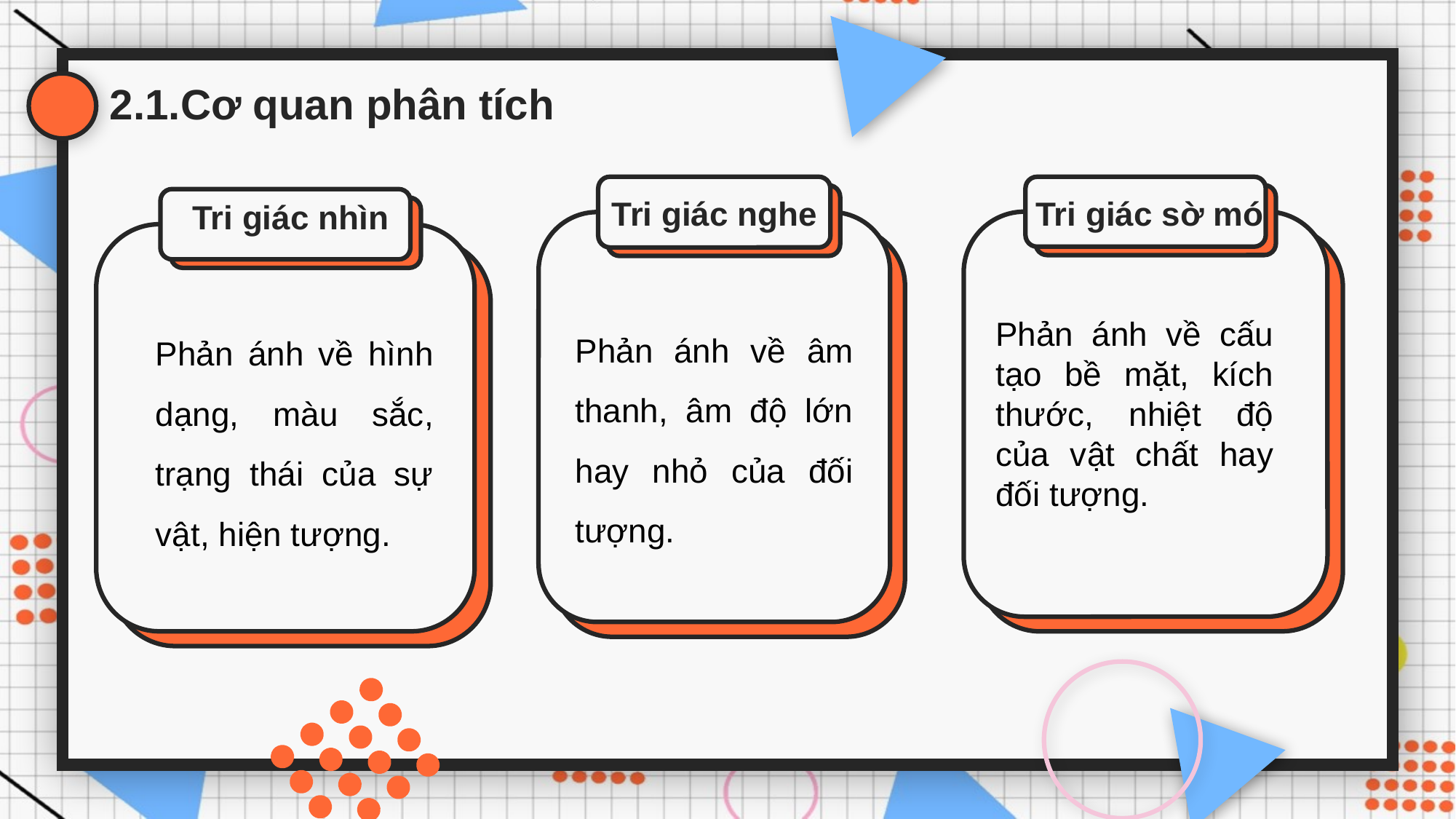

2.1.Cơ quan phân tích

Tri giác nghe
Tri giác sờ mó

Tri giác nhìn
Phản ánh về âm thanh, âm độ lớn hay nhỏ của đối tượng.
Phản ánh về hình dạng, màu sắc, trạng thái của sự vật, hiện tượng.
Phản ánh về cấu tạo bề mặt, kích thước, nhiệt độ của vật chất hay đối tượng.